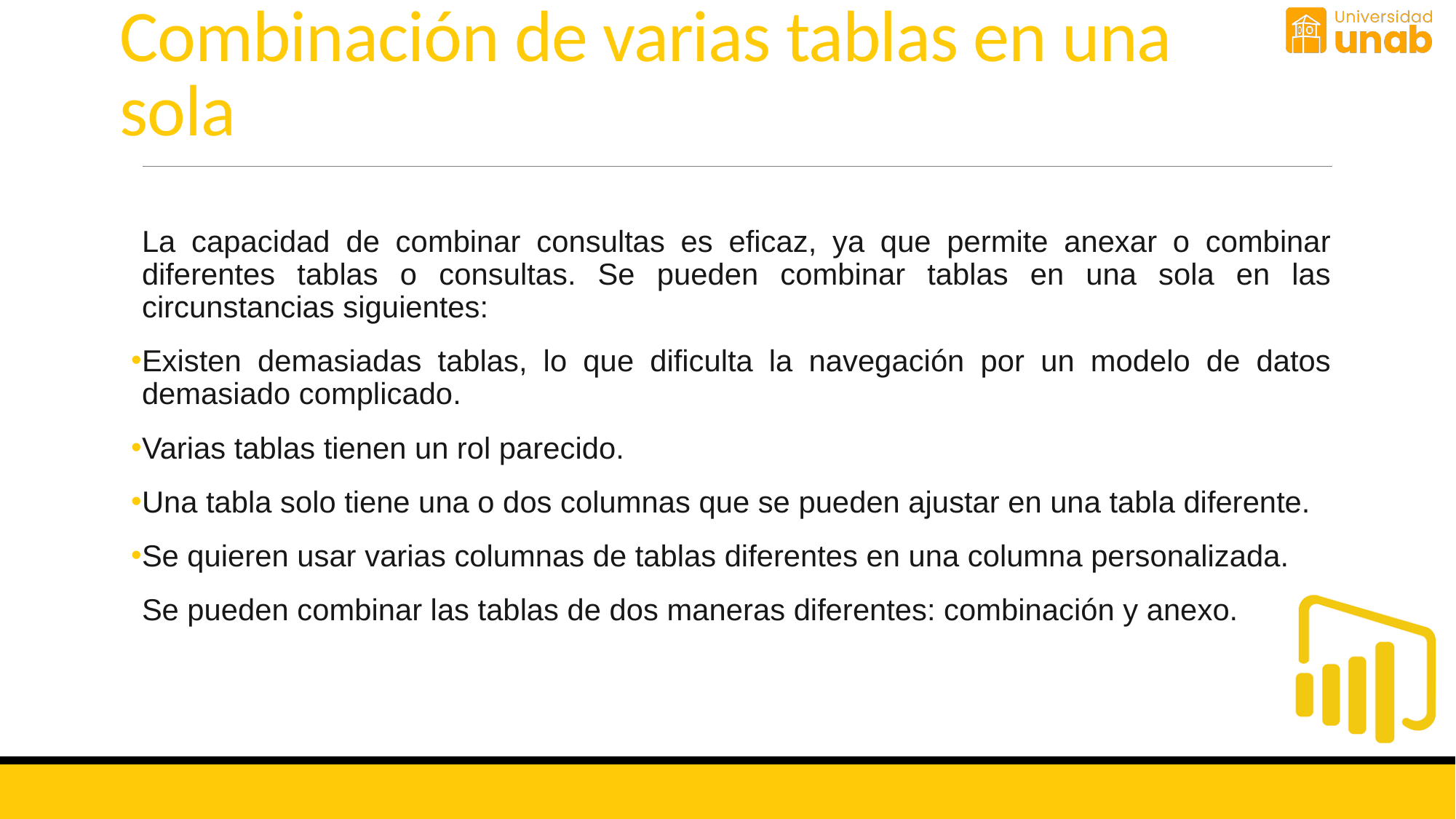

# Combinación de varias tablas en una sola
La capacidad de combinar consultas es eficaz, ya que permite anexar o combinar diferentes tablas o consultas. Se pueden combinar tablas en una sola en las circunstancias siguientes:
Existen demasiadas tablas, lo que dificulta la navegación por un modelo de datos demasiado complicado.
Varias tablas tienen un rol parecido.
Una tabla solo tiene una o dos columnas que se pueden ajustar en una tabla diferente.
Se quieren usar varias columnas de tablas diferentes en una columna personalizada.
Se pueden combinar las tablas de dos maneras diferentes: combinación y anexo.